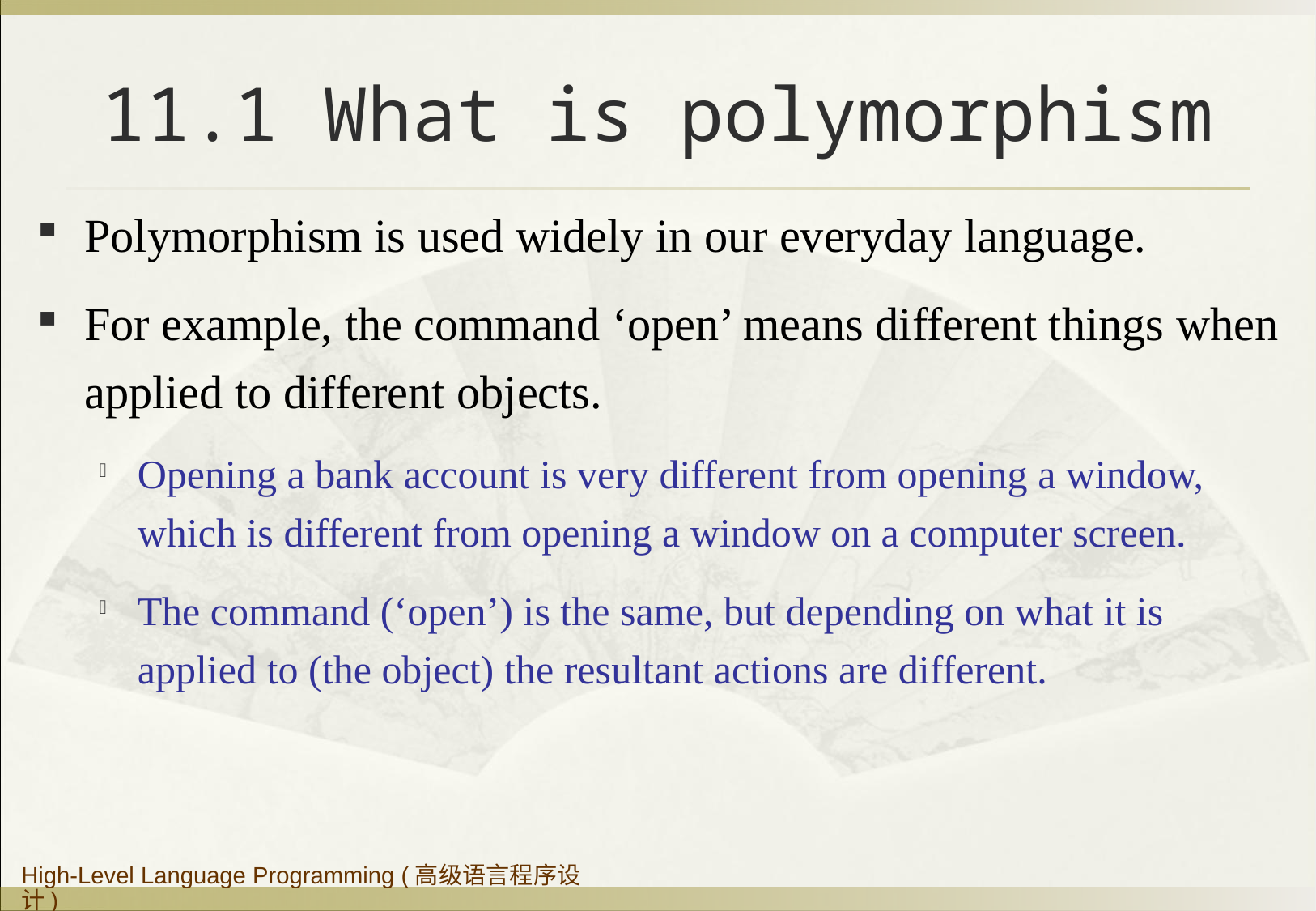

# 11.1 What is polymorphism
Polymorphism is used widely in our everyday language.
For example, the command ‘open’ means different things when applied to different objects.
Opening a bank account is very different from opening a window,  which is different from opening a window on a computer screen.
The command (‘open’) is the same, but depending on what it is applied to (the object) the resultant actions are different.